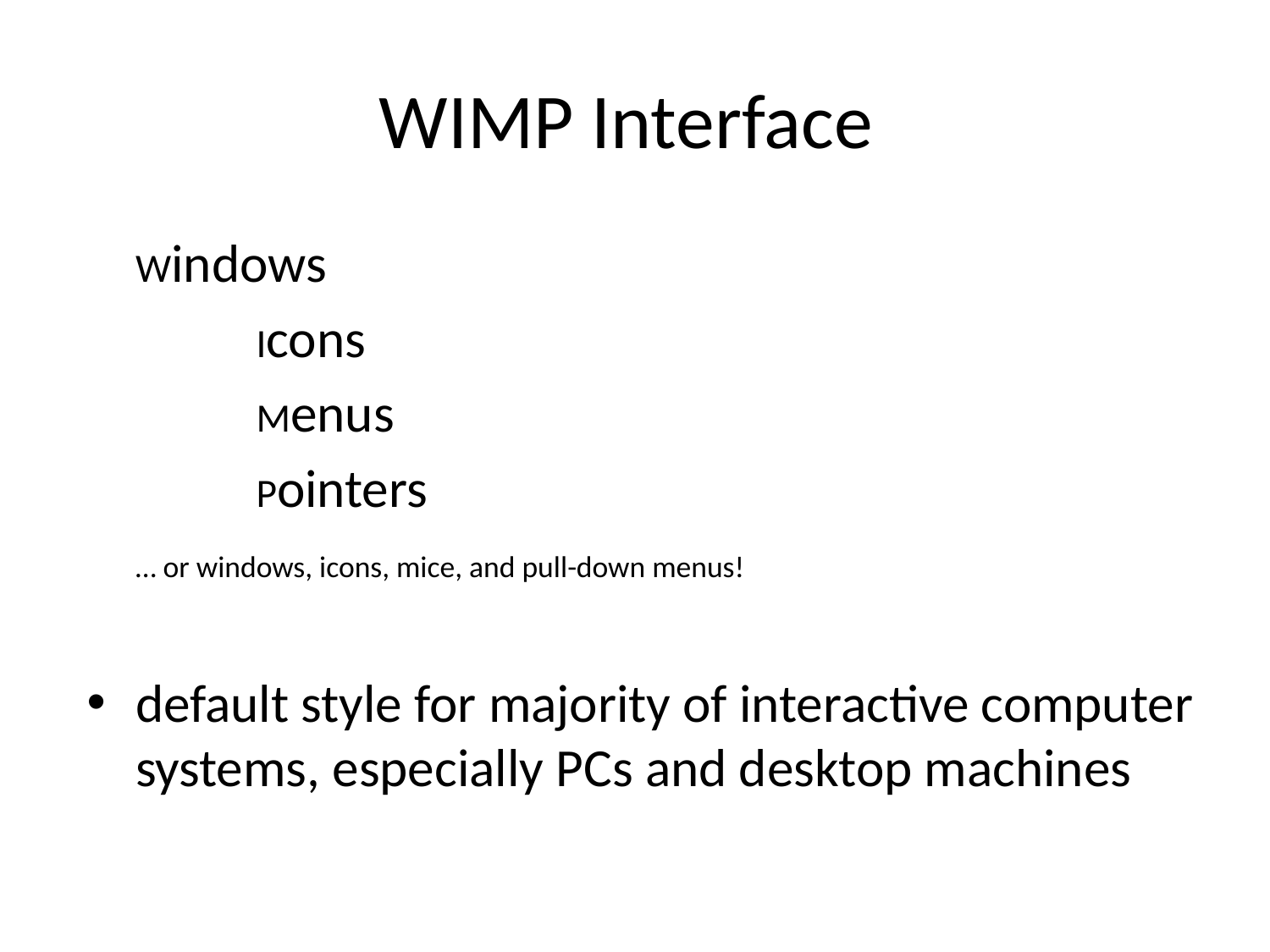

# WIMP Interface
Windows
		Icons
			Menus
				Pointers

… or windows, icons, mice, and pull-down menus!

default style for majority of interactive computer systems, especially PCs and desktop machines